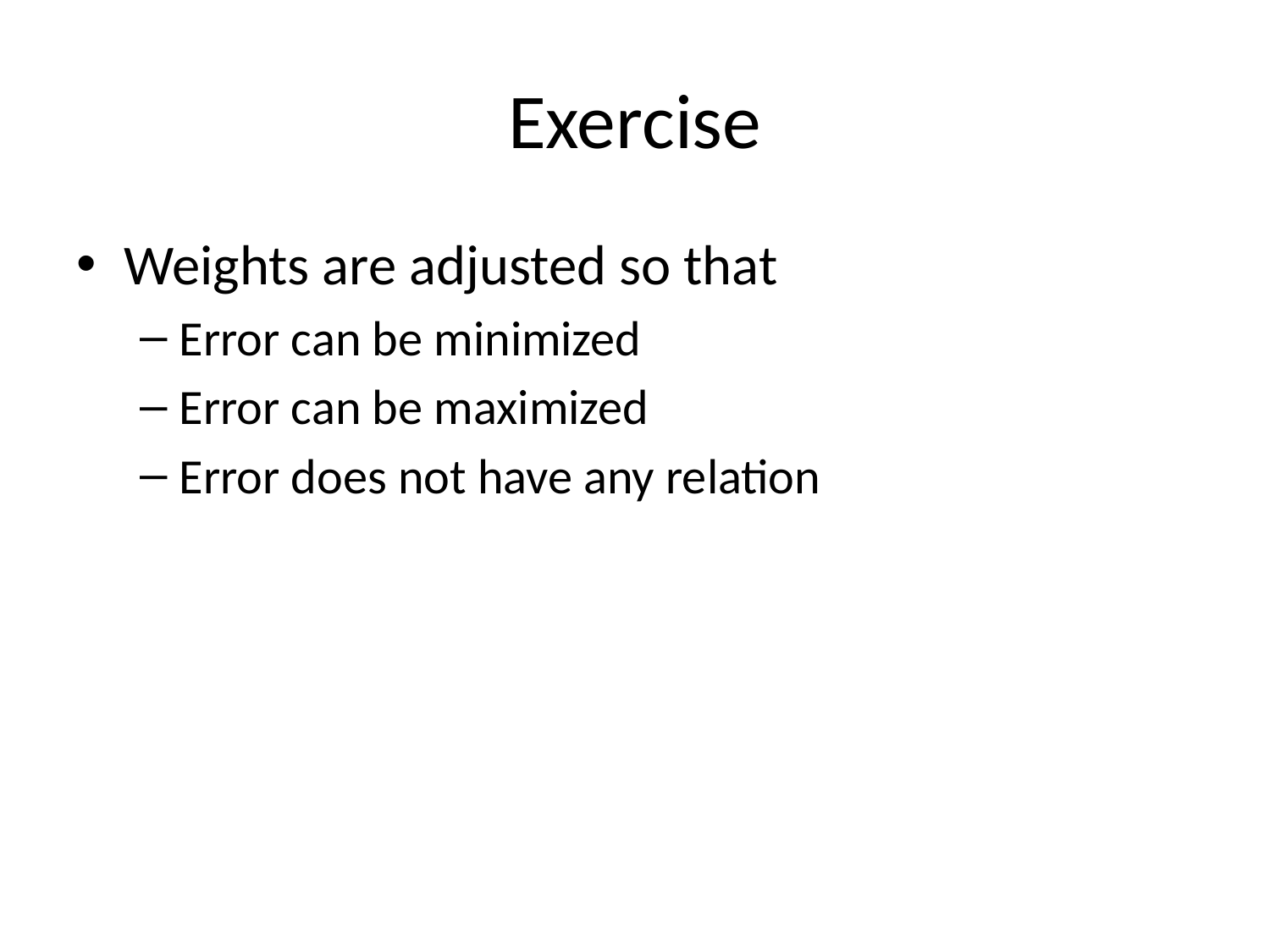

# Exercise
Weights are adjusted so that
Error can be minimized
Error can be maximized
Error does not have any relation